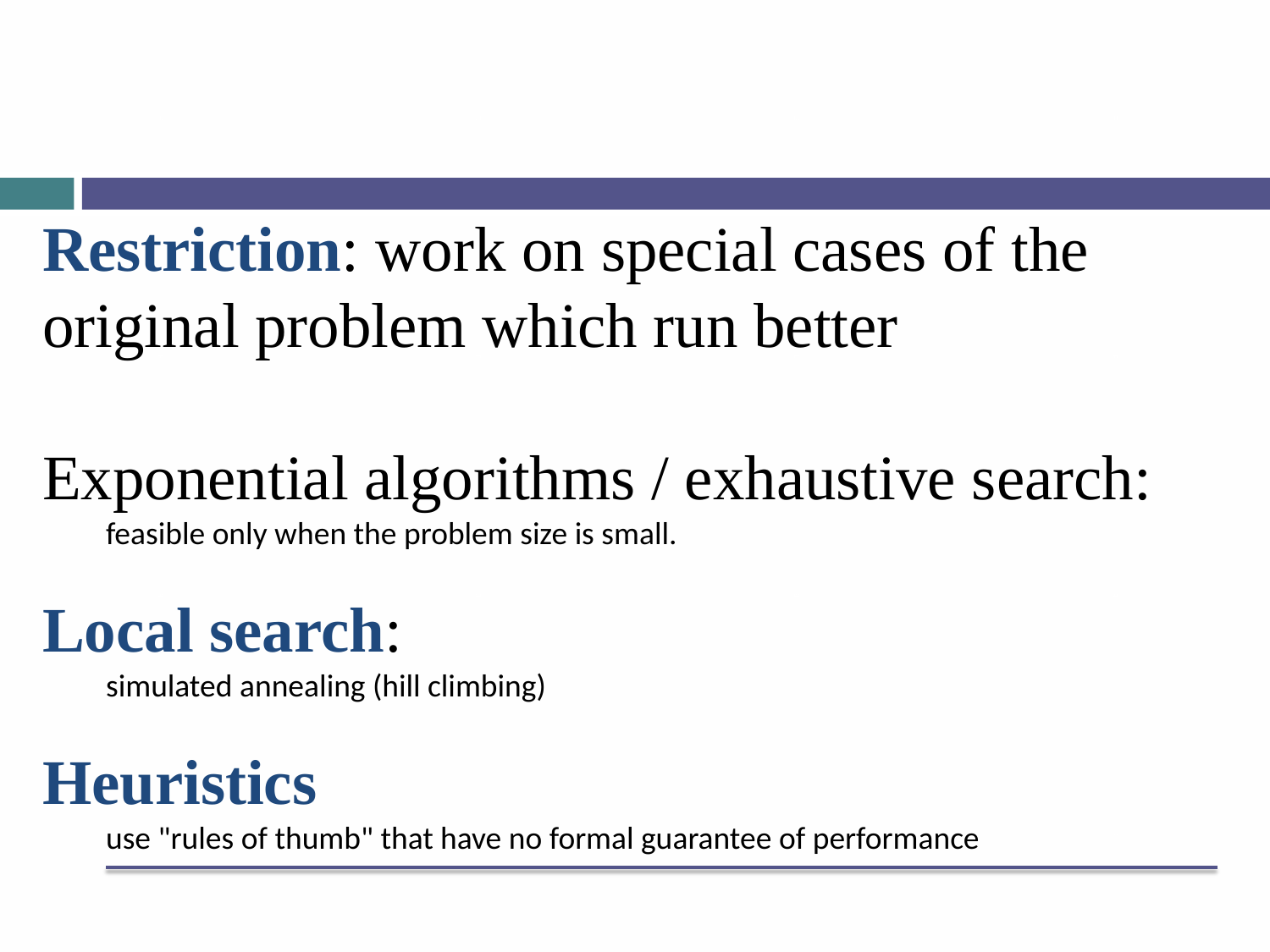

Restriction: work on special cases of the original problem which run better

Exponential algorithms / exhaustive search:
feasible only when the problem size is small.

Local search:
simulated annealing (hill climbing)

Heuristics
use "rules of thumb" that have no formal guarantee of performance